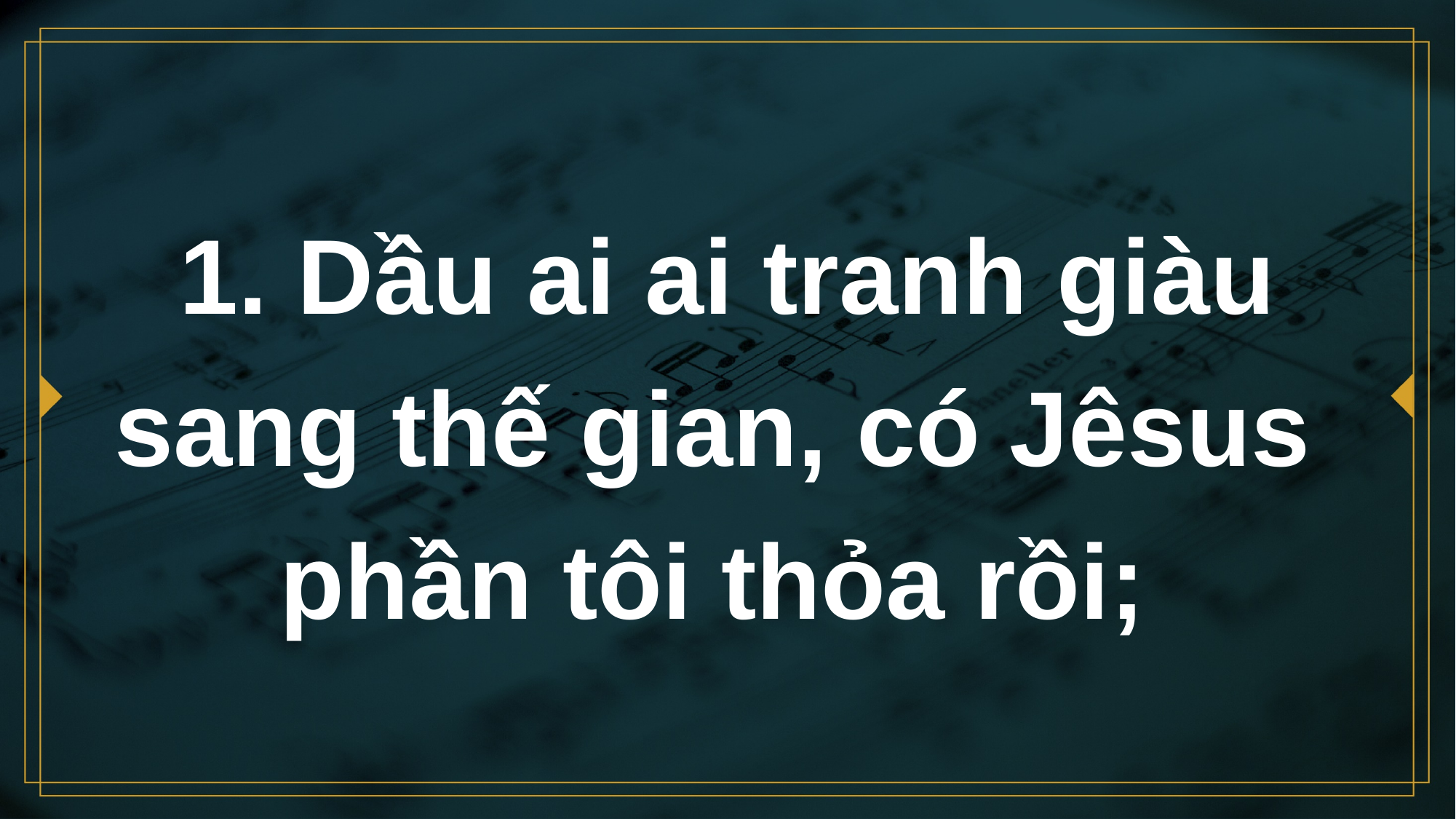

# 1. Dầu ai ai tranh giàu sang thế gian, có Jêsus phần tôi thỏa rồi;